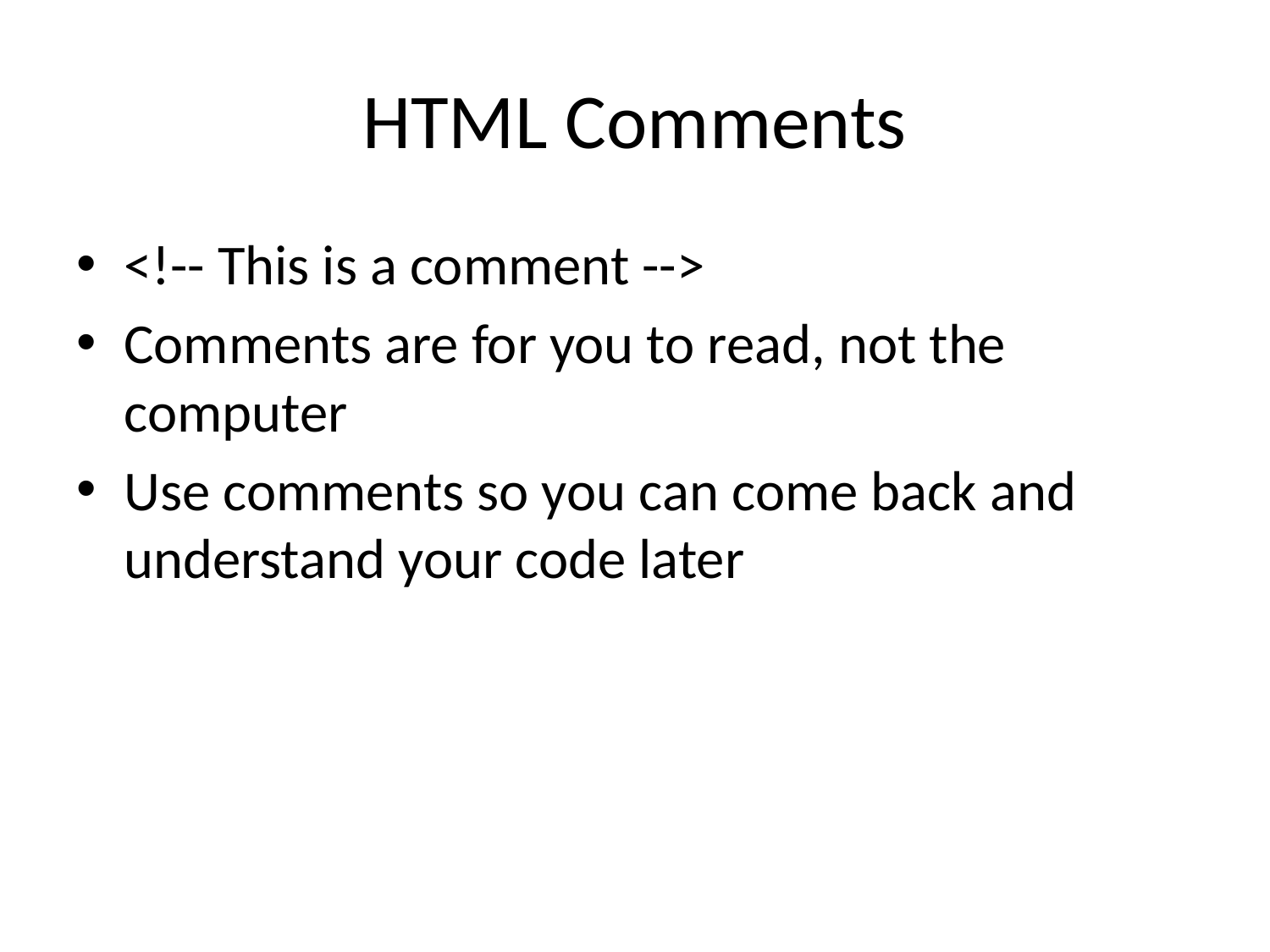

# HTML Comments
<!-- This is a comment -->
Comments are for you to read, not the computer
Use comments so you can come back and understand your code later